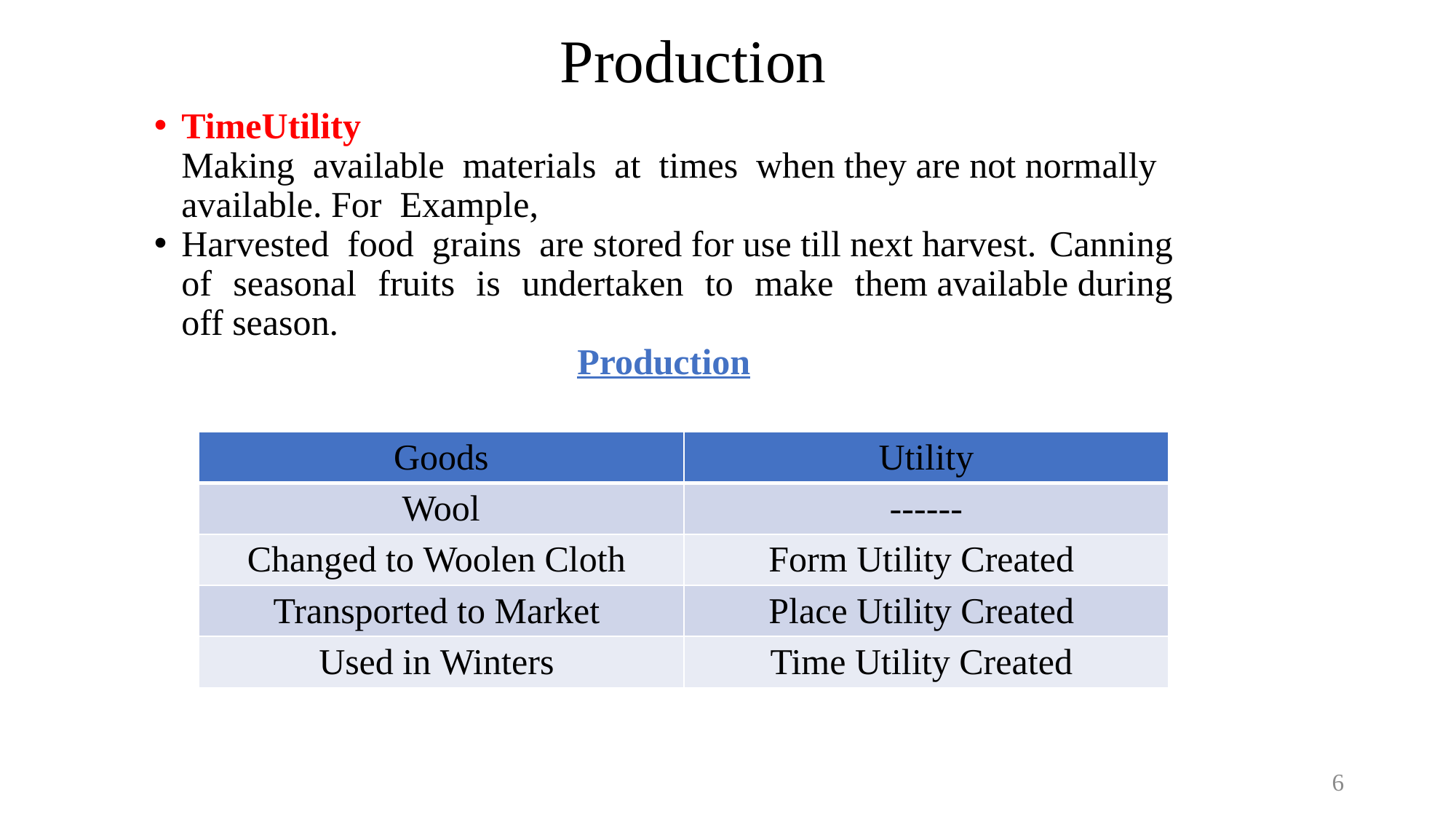

# Production
TimeUtility   Making  available  materials  at  times  when they are not normally available. For  Example,
Harvested  food  grains  are stored for use till next harvest. Canning of seasonal fruits is undertaken to make them available during off season.
Production

| Goods | Utility |
| --- | --- |
| Wool | ------ |
| Changed to Woolen Cloth | Form Utility Created |
| Transported to Market | Place Utility Created |
| Used in Winters | Time Utility Created |
6